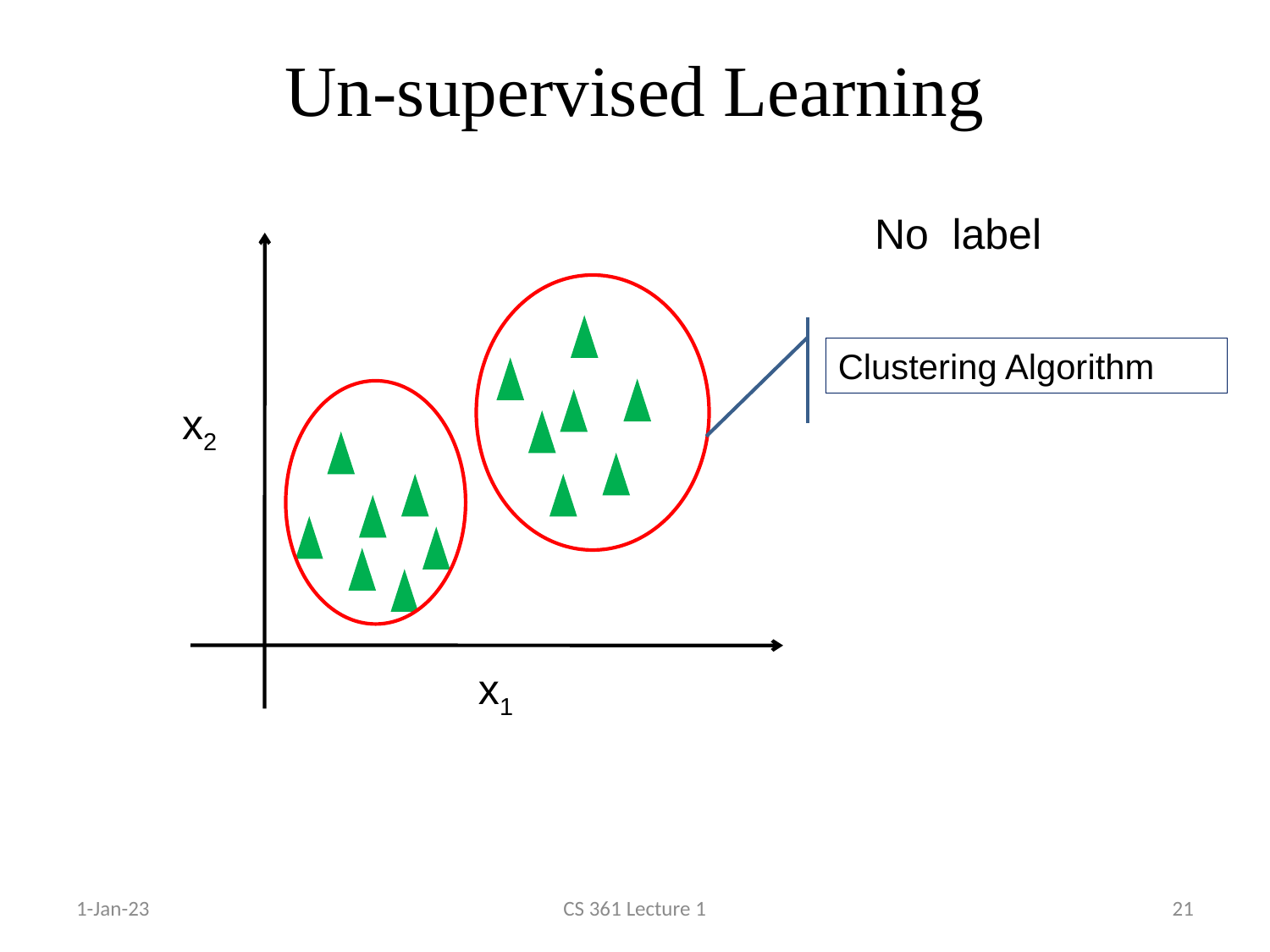

# Un-supervised Learning
    No  label

Clustering Algorithm

x2

x1
1-Jan-23
CS 361 Lecture 1
21